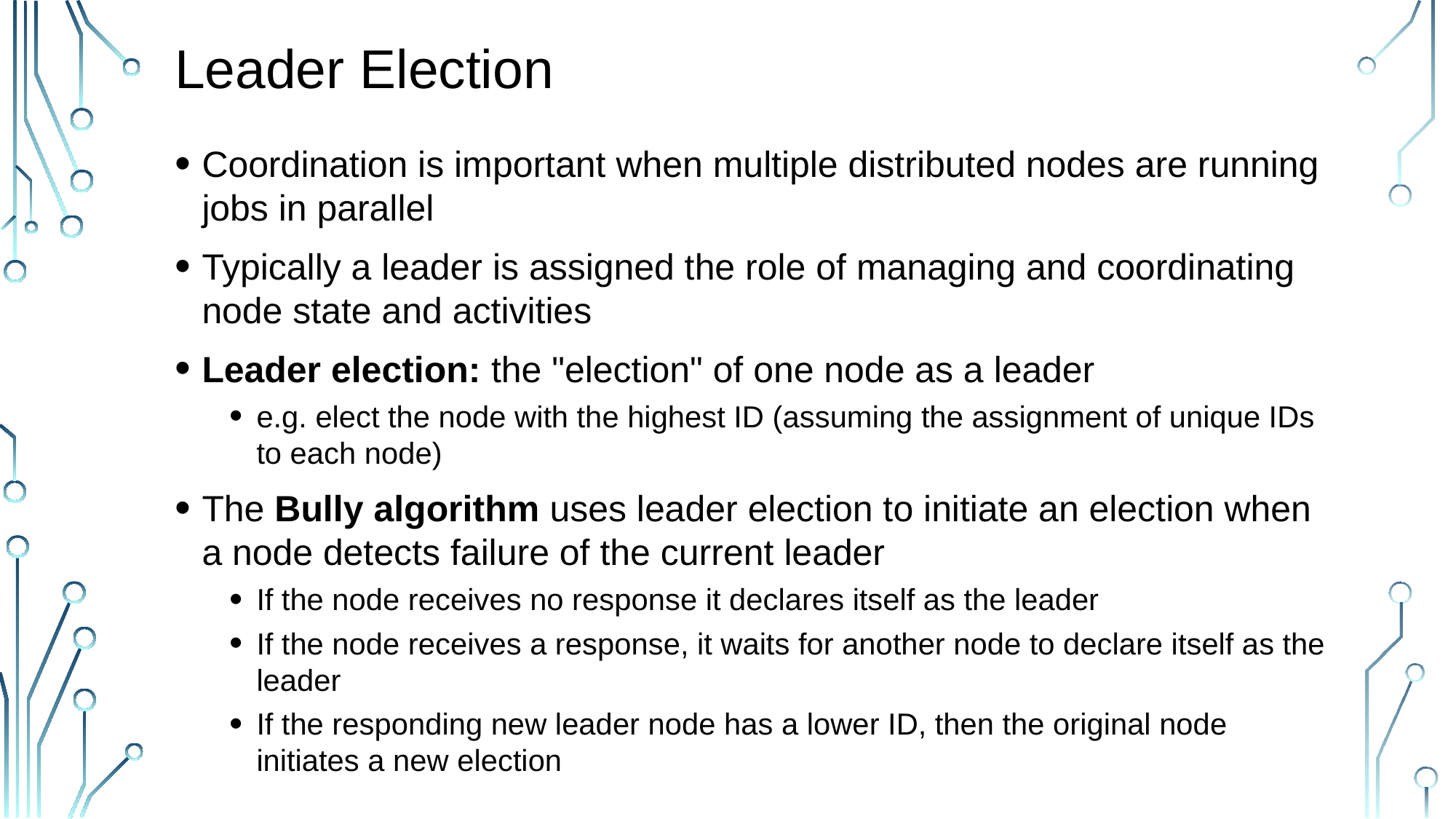

# Leader Election
Coordination is important when multiple distributed nodes are running jobs in parallel
Typically a leader is assigned the role of managing and coordinating node state and activities
Leader election: the "election" of one node as a leader
e.g. elect the node with the highest ID (assuming the assignment of unique IDs to each node)
The Bully algorithm uses leader election to initiate an election when a node detects failure of the current leader
If the node receives no response it declares itself as the leader
If the node receives a response, it waits for another node to declare itself as the leader
If the responding new leader node has a lower ID, then the original node initiates a new election